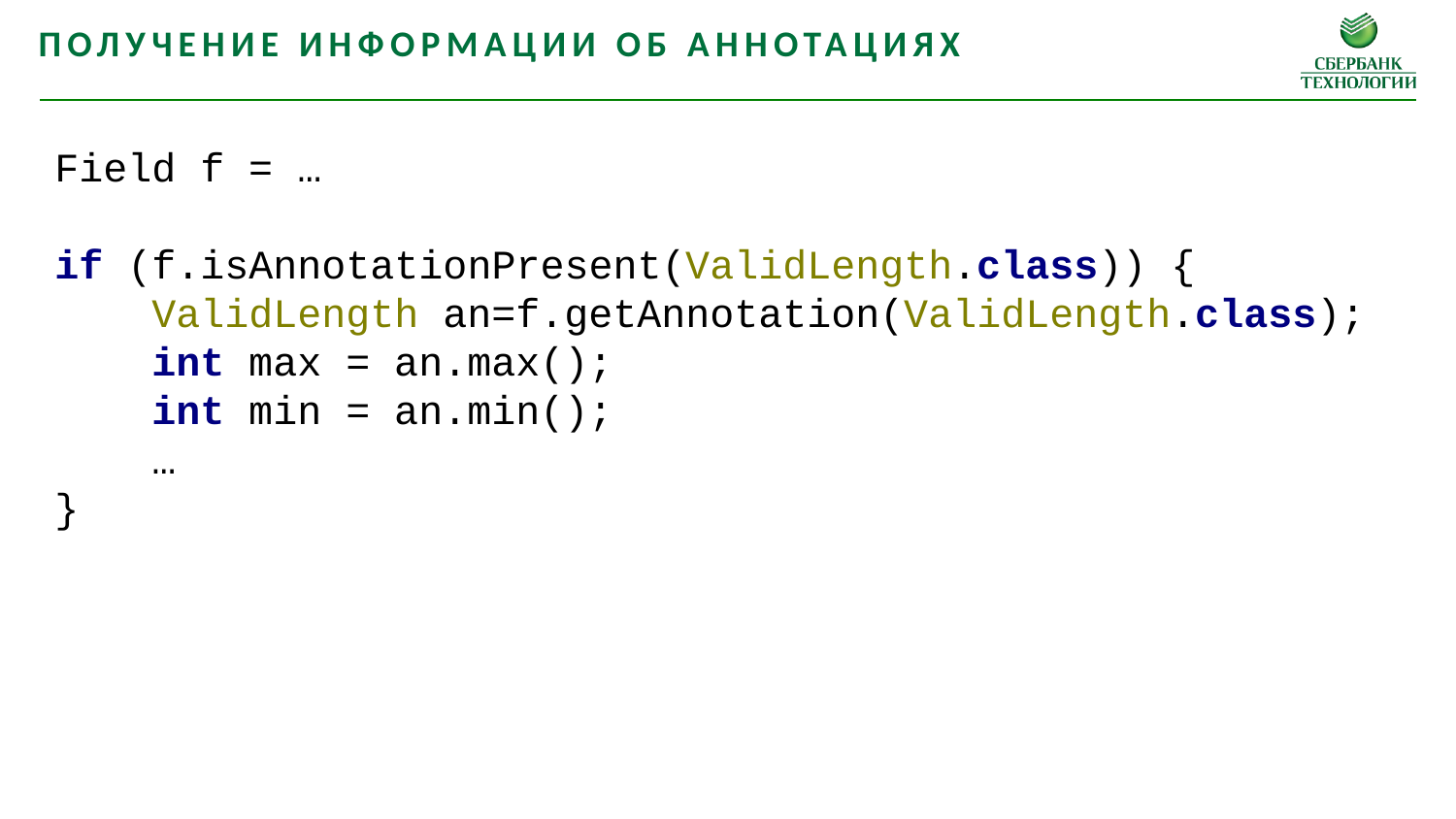

Получение информации об аннотациях
Field f = …

if (f.isAnnotationPresent(ValidLength.class)) {
    ValidLength an=f.getAnnotation(ValidLength.class);
    int max = an.max();
    int min = an.min();
    …
}